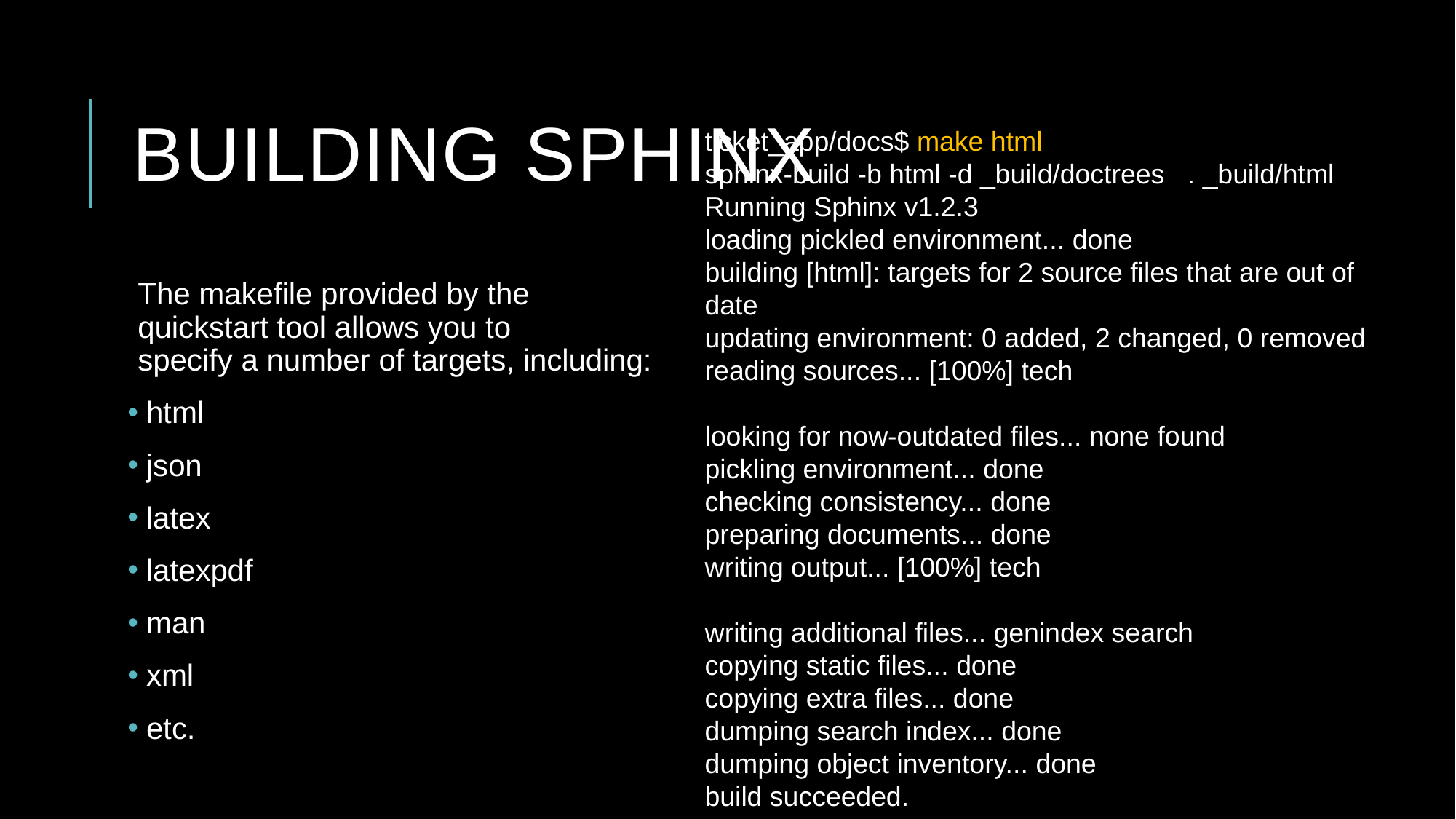

# Building sphinx
ticket_app/docs$ make html
sphinx-build -b html -d _build/doctrees   . _build/html
Running Sphinx v1.2.3
loading pickled environment... done
building [html]: targets for 2 source files that are out of date
updating environment: 0 added, 2 changed, 0 removed
reading sources... [100%] tech
looking for now-outdated files... none found
pickling environment... done
checking consistency... done
preparing documents... done
writing output... [100%] tech
writing additional files... genindex search
copying static files... done
copying extra files... done
dumping search index... done
dumping object inventory... done
build succeeded.

Build finished. The HTML pages are in _build/html.
The makefile provided by the
quickstart tool allows you to
specify a number of targets, including:
 html
 json
 latex
 latexpdf
 man
 xml
 etc.